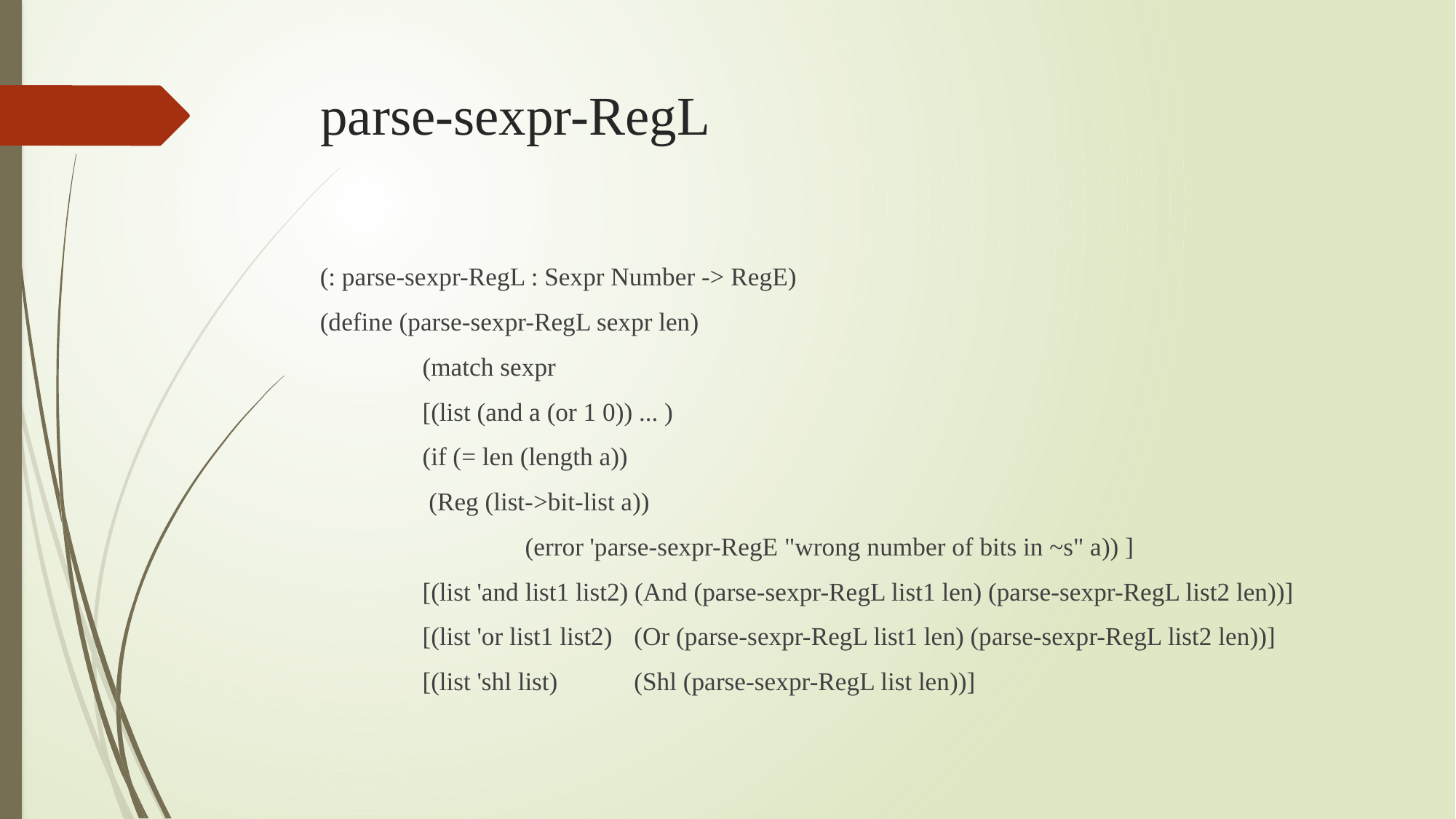

# parse-sexpr-RegL
(: parse-sexpr-RegL : Sexpr Number -> RegE)
(define (parse-sexpr-RegL sexpr len)
	(match sexpr
	[(list (and a (or 1 0)) ... )
		(if (= len (length a))
			 (Reg (list->bit-list a))
		 	(error 'parse-sexpr-RegE "wrong number of bits in ~s" a)) ]
	[(list 'and list1 list2) (And (parse-sexpr-RegL list1 len) (parse-sexpr-RegL list2 len))]
	[(list 'or list1 list2) 	 (Or (parse-sexpr-RegL list1 len) (parse-sexpr-RegL list2 len))]
	[(list 'shl list)		 (Shl (parse-sexpr-RegL list len))]